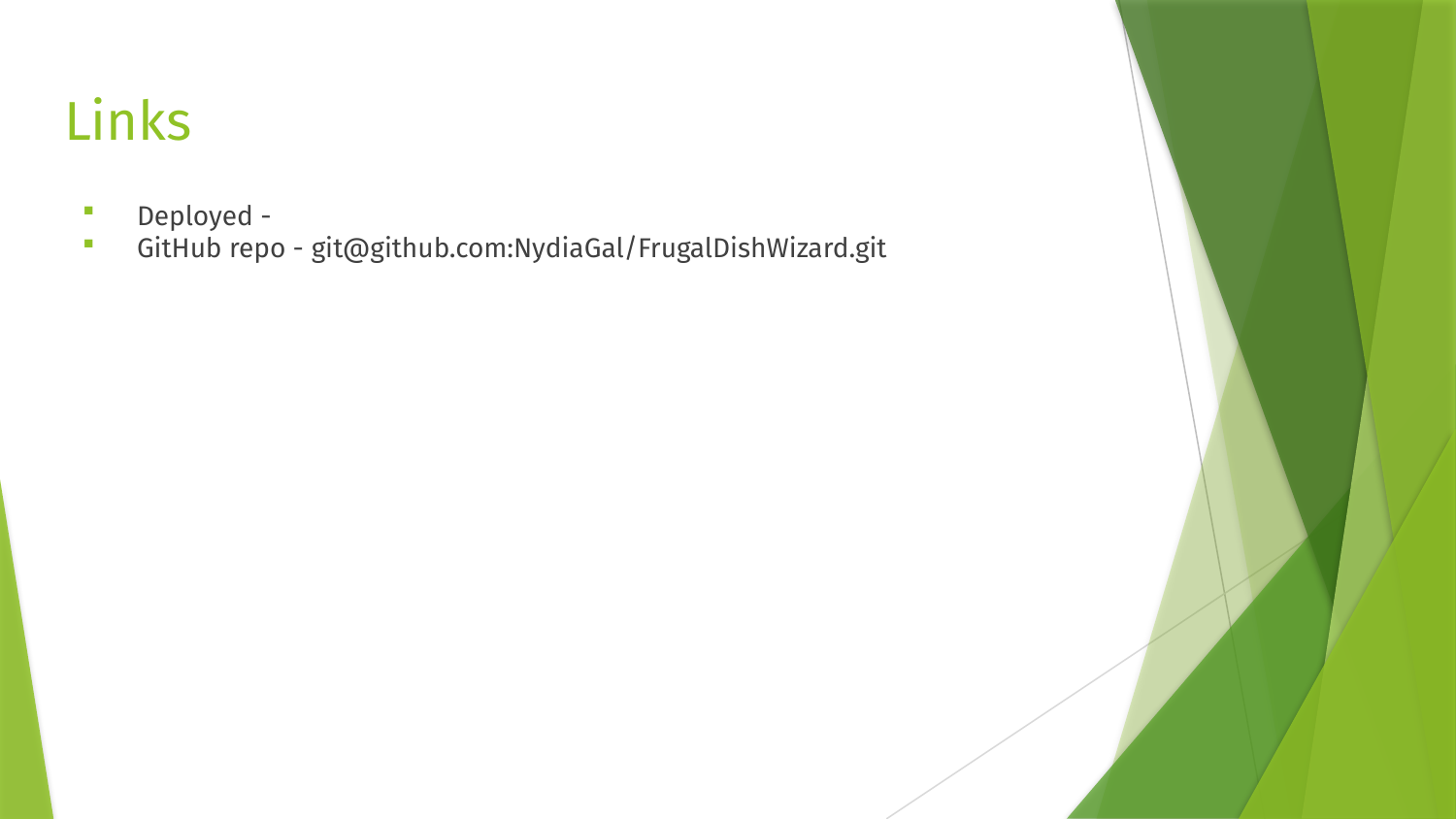

# Links
Deployed -
GitHub repo - git@github.com:NydiaGal/FrugalDishWizard.git